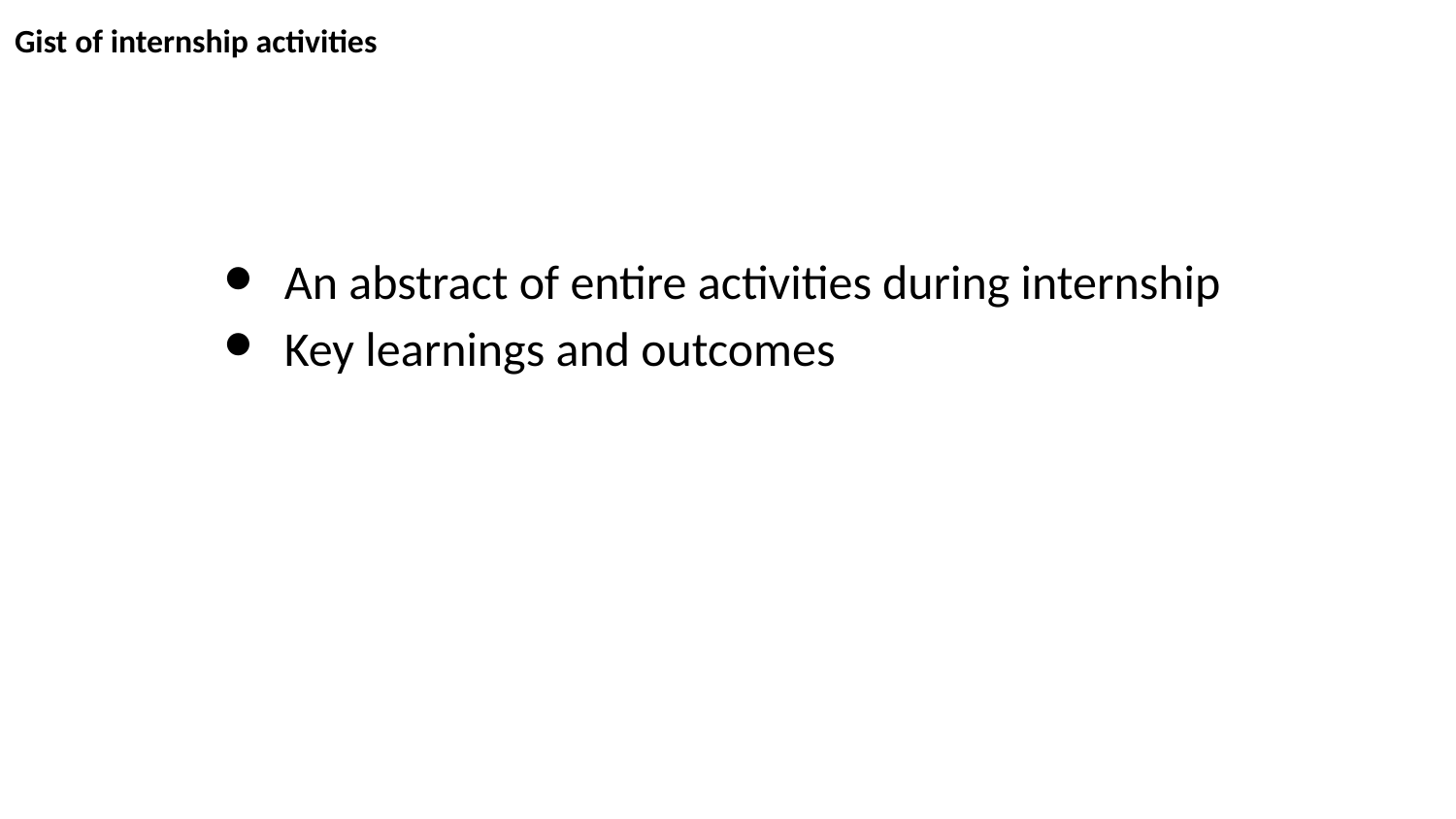

# Gist of internship activities
An abstract of entire activities during internship
Key learnings and outcomes